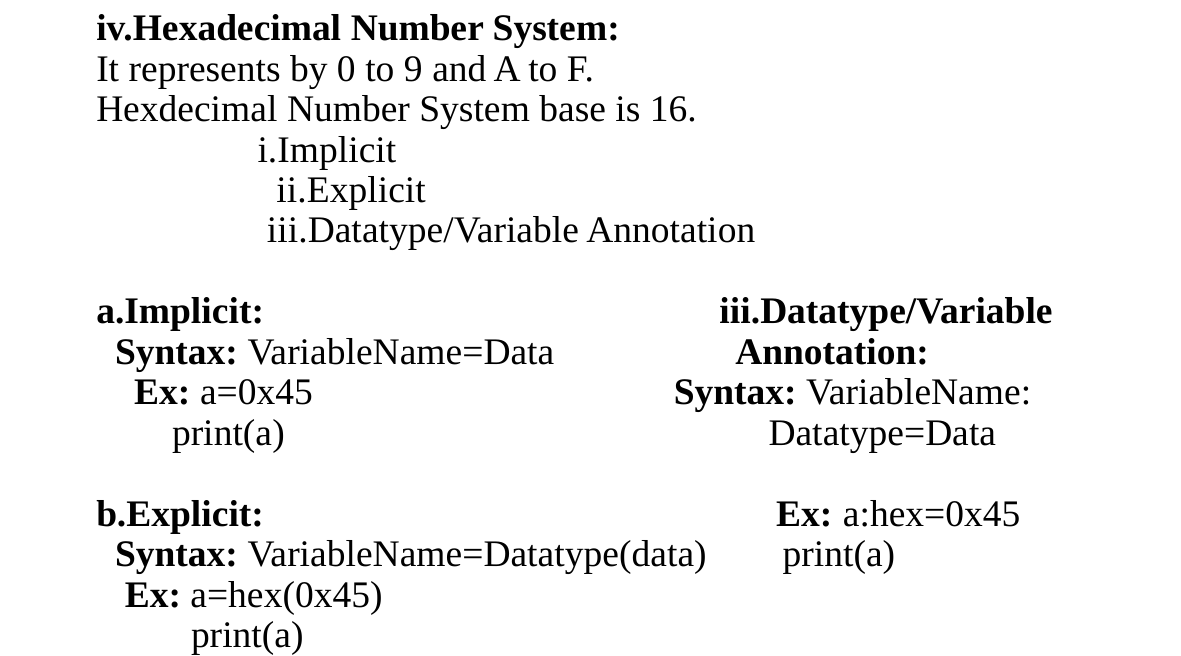

# iv.Hexadecimal Number System: It represents by 0 to 9 and A to F. Hexdecimal Number System base is 16. i.Implicit ii.Explicit iii.Datatype/Variable Annotation a.Implicit:                                                iii.Datatype/Variable Syntax: VariableName=Data                   Annotation: Ex: a=0x45                                      Syntax: VariableName: print(a)                                                   Datatype=Data b.Explicit:                                                      Ex: a:hex=0x45 Syntax: VariableName=Datatype(data)        print(a) Ex: a=hex(0x45) print(a)